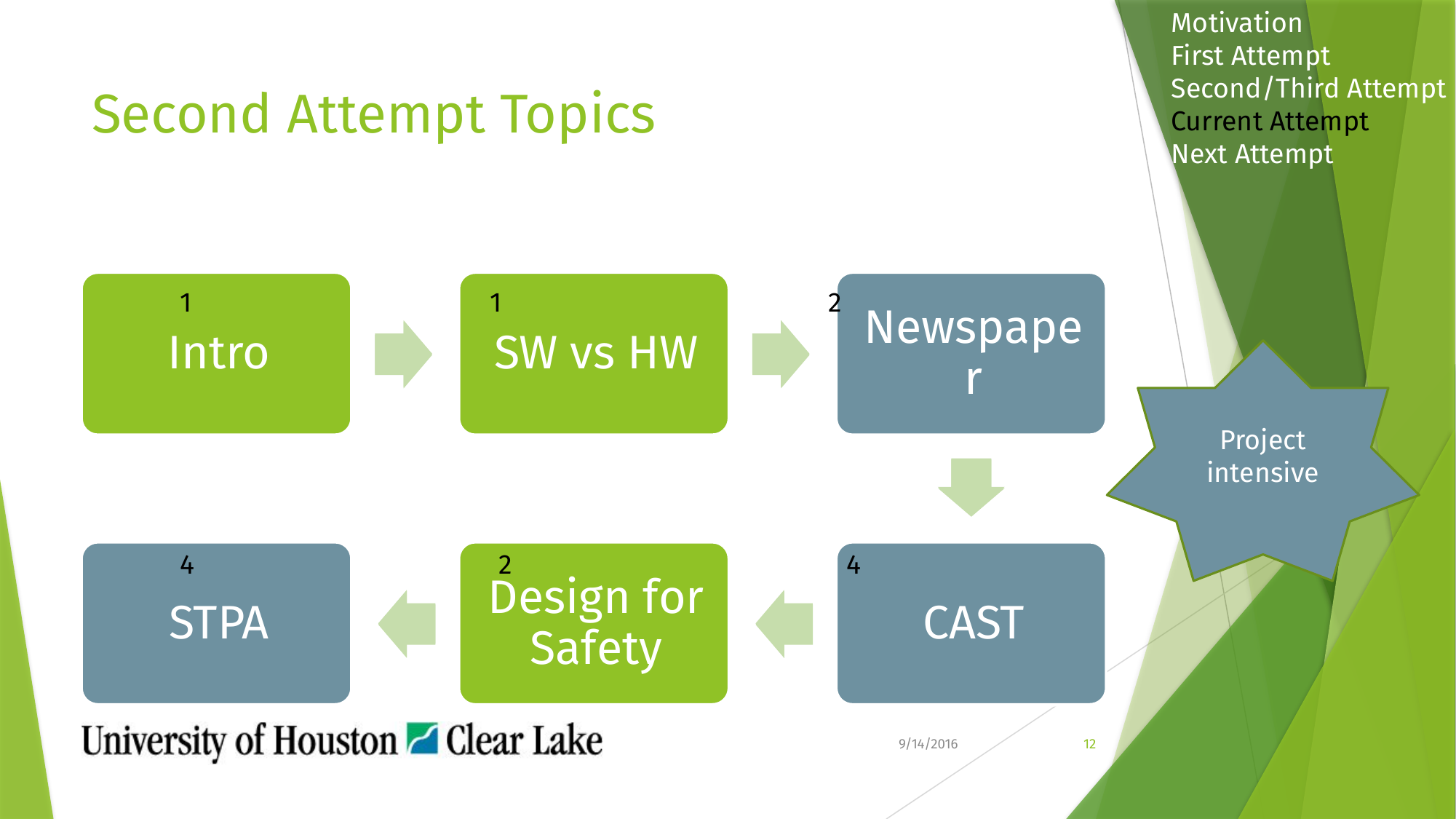

Motivation
First Attempt
Second/Third Attempt
Current Attempt
Next Attempt
# Second Attempt Topics
Intro

SW vs HW

Newspaper

CAST

Design for Safety

STPA
Intro

SW vs HW

Newspaper

FMEA

Design for Safety

STPA
                                     1                                             2

4                                          2                                              4
Project intensive
9/14/2016
12